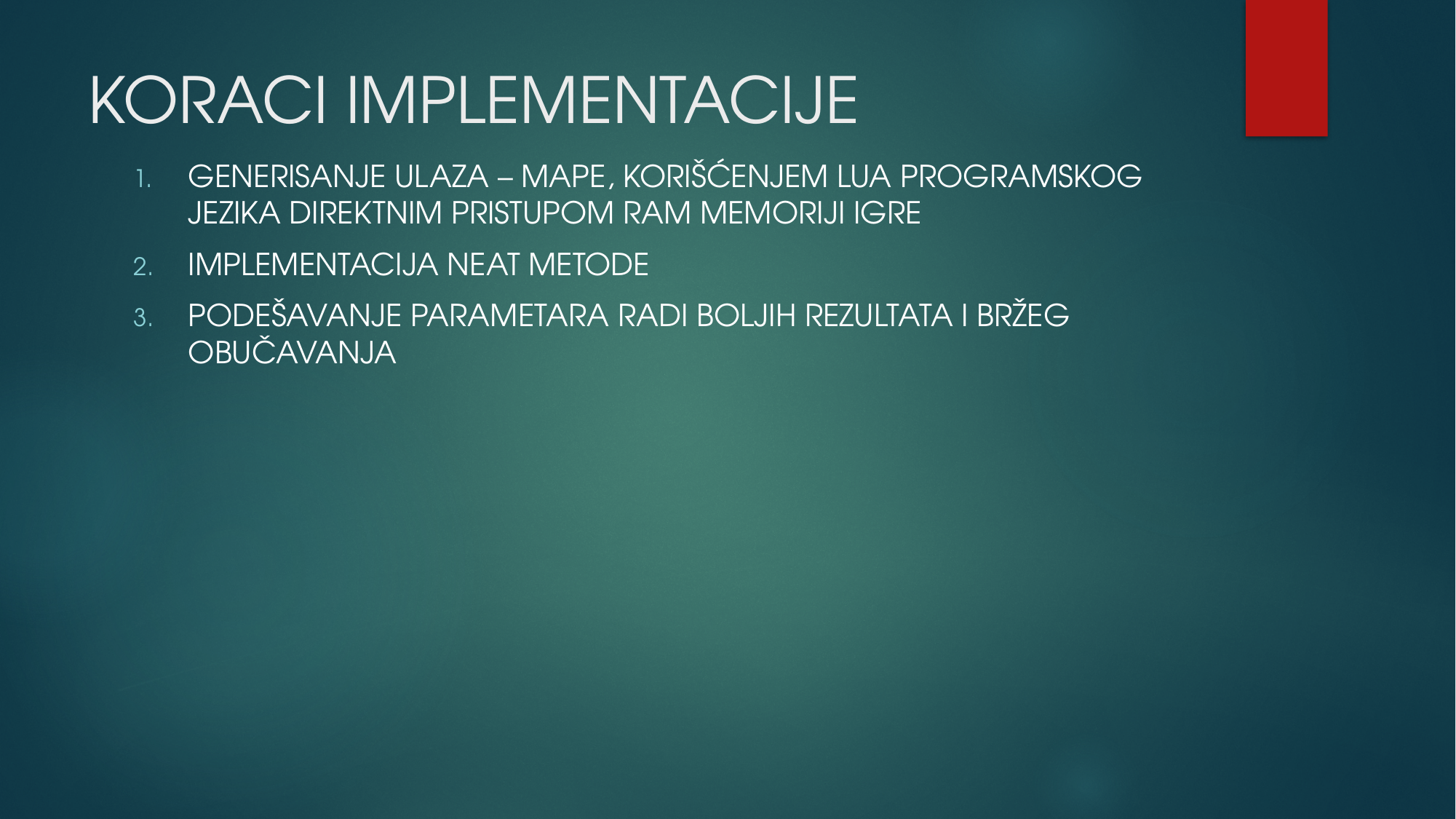

# KORACI IMPLEMENTACIJE
GENERISANJE ULAZA – MAPE, KORIŠĆENJEM LUA PROGRAMSKOG JEZIKA DIREKTNIM PRISTUPOM RAM MEMORIJI IGRE
IMPLEMENTACIJA NEAT METODE
PODEŠAVANJE PARAMETARA RADI BOLJIH REZULTATA I BRŽEG OBUČAVANJA